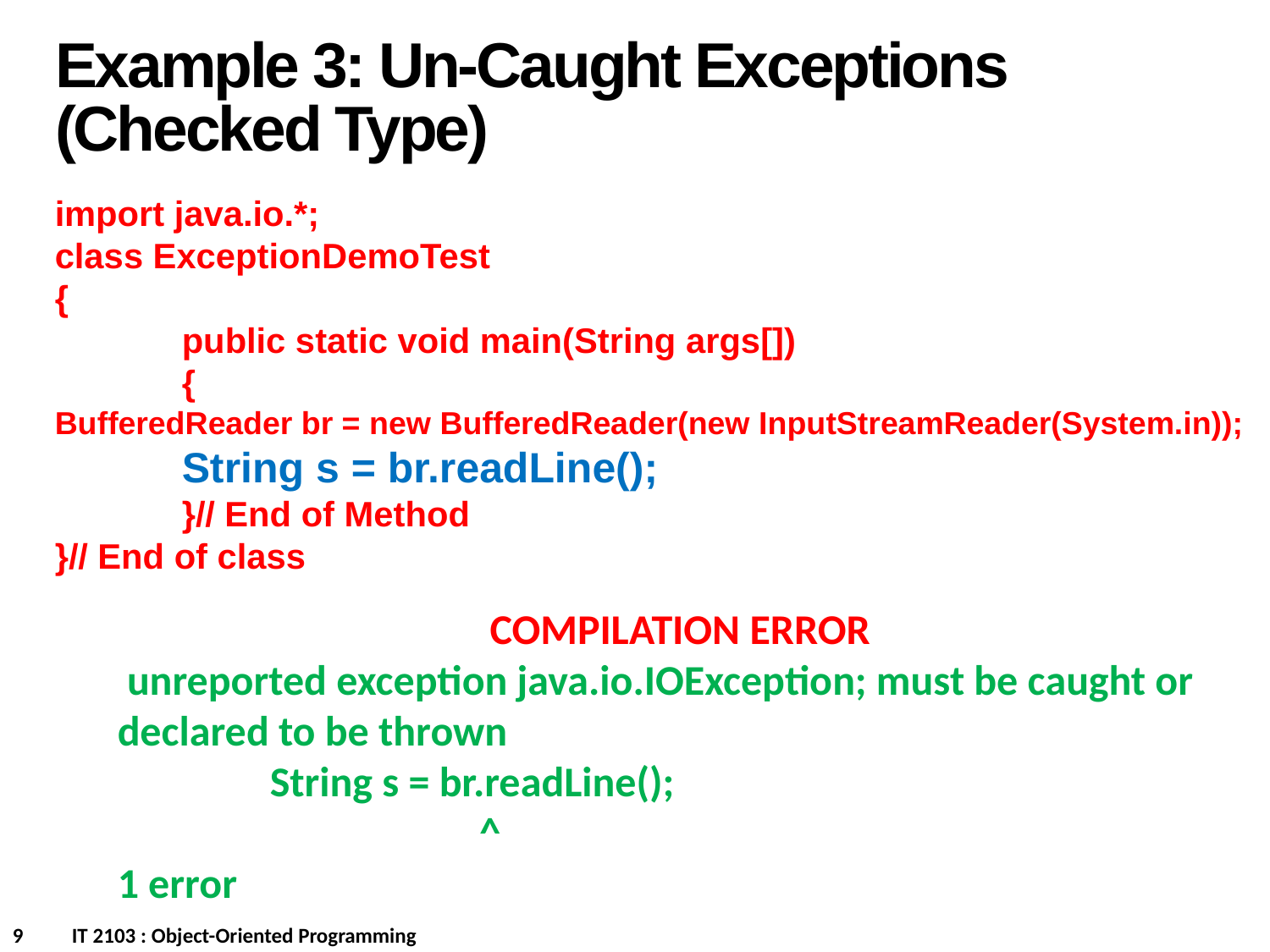

Example 3: Un-Caught Exceptions
(Checked Type)
import java.io.*;
class ExceptionDemoTest
{
	public static void main(String args[])
	{
BufferedReader br = new BufferedReader(new InputStreamReader(System.in));
	String s = br.readLine();
	}// End of Method
}// End of class
COMPILATION ERROR
 unreported exception java.io.IOException; must be caught or declared to be thrown
                String s = br.readLine();
                                      ^
1 error